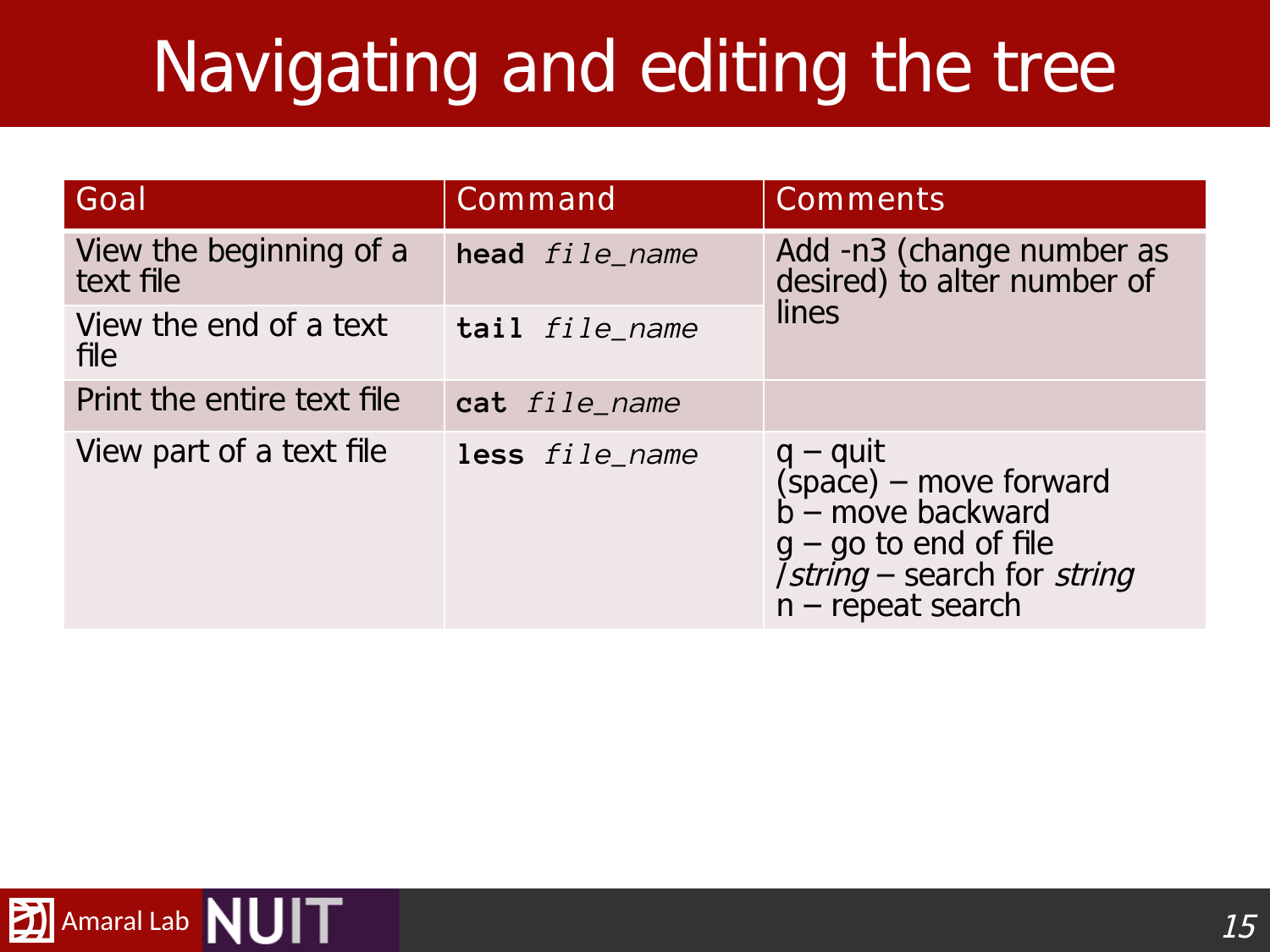

# Navigating and editing the tree
| Goal | Command | Comments |
| --- | --- | --- |
| View the beginning of a text file | head file\_name | Add -n3 (change number as desired) to alter number of lines |
| View the end of a text file | tail file\_name |  |
| Print the entire text file | cat file\_name |  |
| View part of a text file | less file\_name | q – quit (space) – move forward b – move backward g – go to end of file /string – search for string n – repeat search |